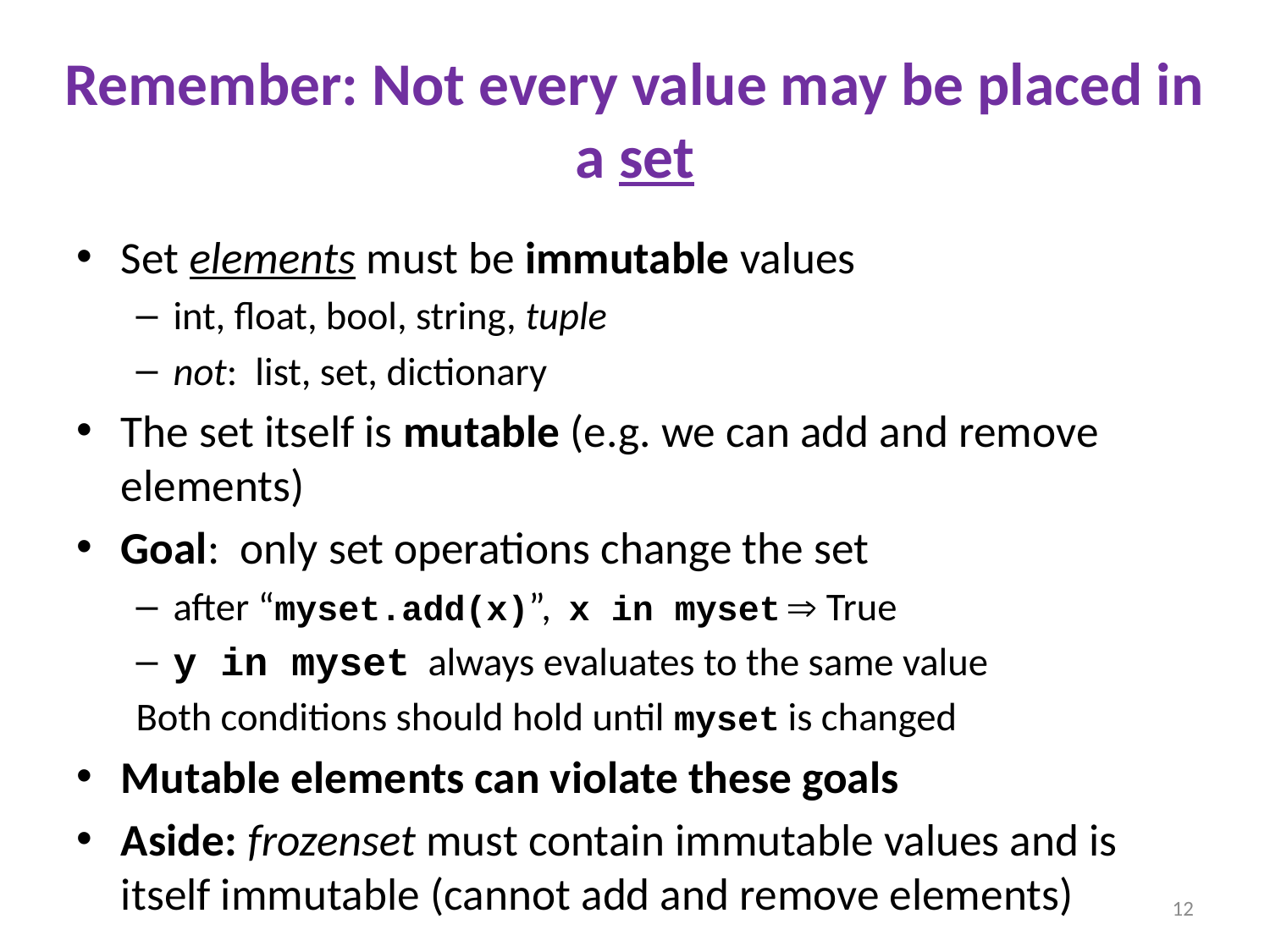

# Remember: Not every value may be placed in a set
Set elements must be immutable values
int, float, bool, string, tuple
not:  list, set, dictionary
The set itself is mutable (e.g. we can add and remove elements)
Goal:  only set operations change the set
after “myset.add(x)”,  x in myset ⇒ True
y in myset  always evaluates to the same value
Both conditions should hold until myset is changed
Mutable elements can violate these goals
Aside: frozenset must contain immutable values and is itself immutable (cannot add and remove elements)
12